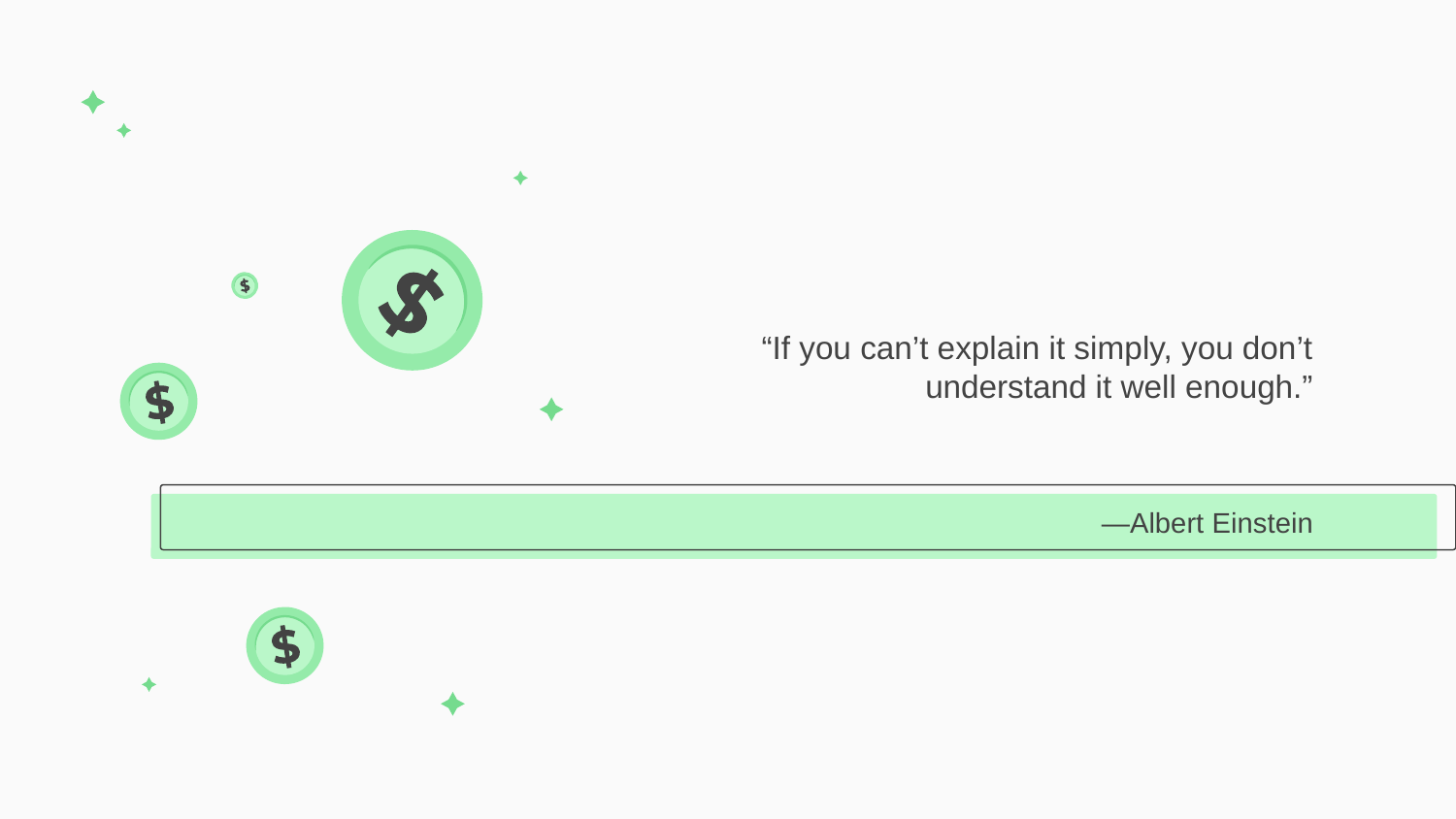

“If you can’t explain it simply, you don’t understand it well enough.”

# —Albert Einstein